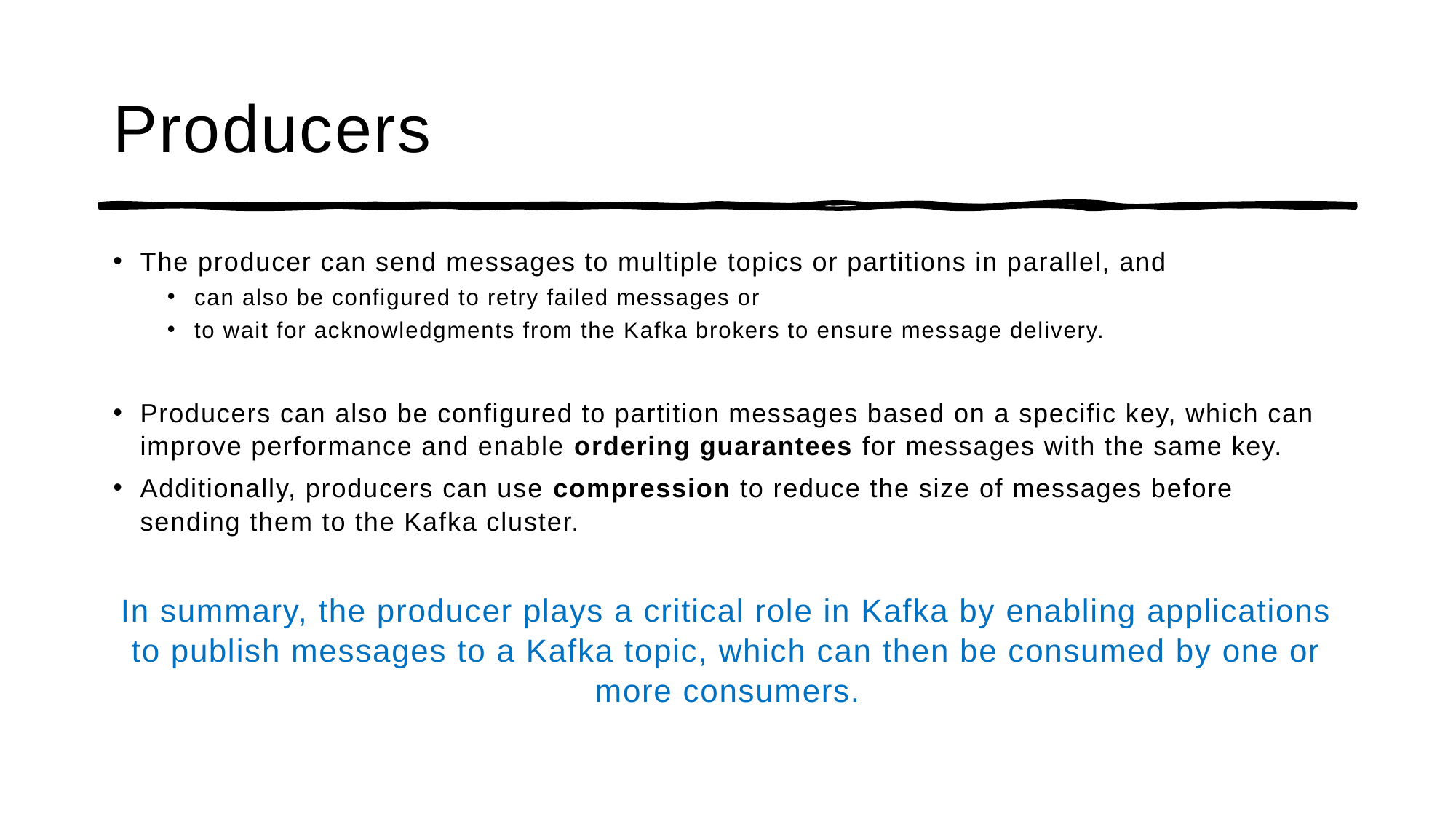

# Producers
The producer can send messages to multiple topics or partitions in parallel, and
can also be configured to retry failed messages or
to wait for acknowledgments from the Kafka brokers to ensure message delivery.

Producers can also be configured to partition messages based on a specific key, which can improve performance and enable ordering guarantees for messages with the same key.
Additionally, producers can use compression to reduce the size of messages before sending them to the Kafka cluster.

In summary, the producer plays a critical role in Kafka by enabling applications to publish messages to a Kafka topic, which can then be consumed by one or more consumers.